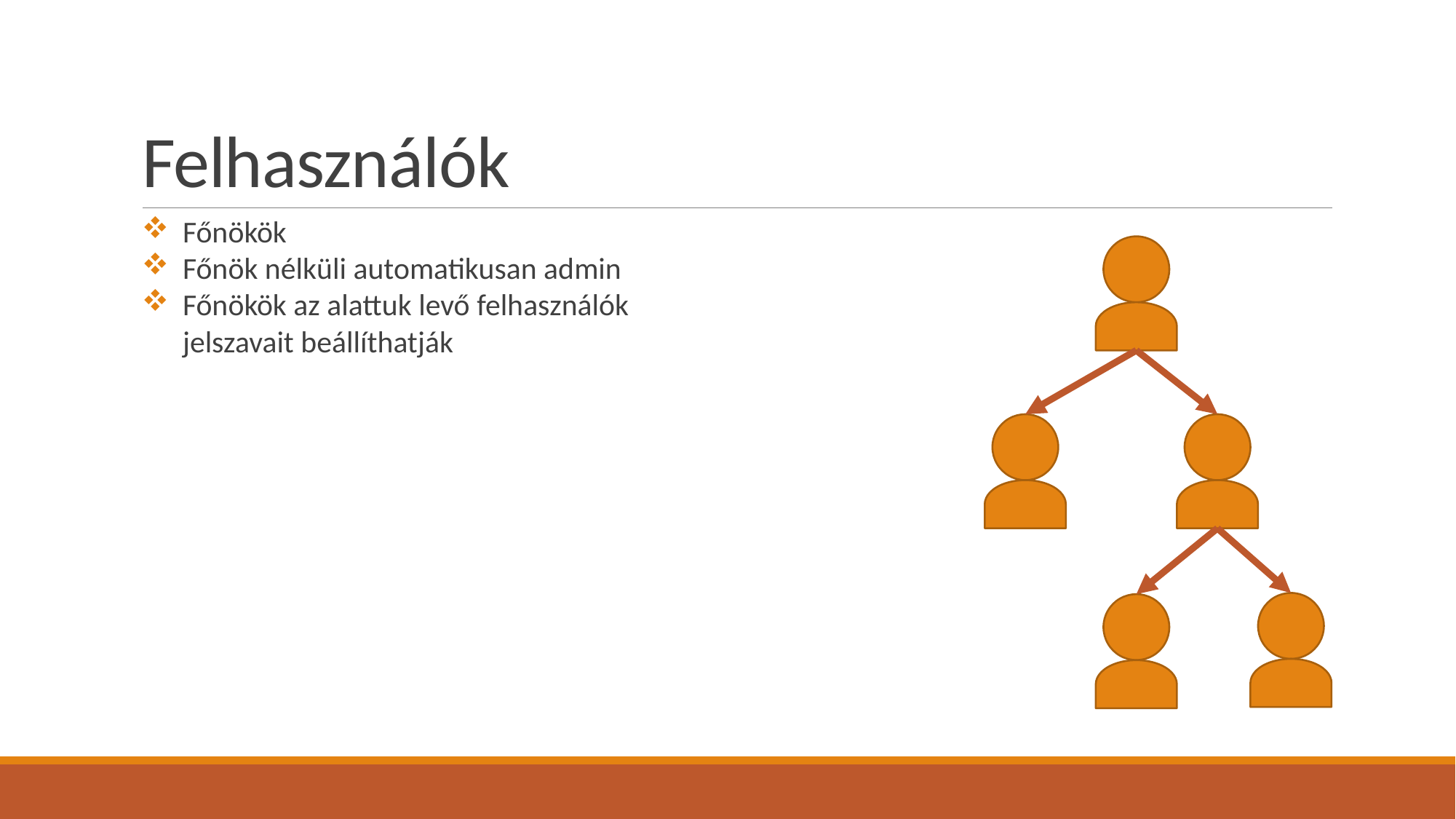

# Felhasználók
Főnökök
Főnök nélküli automatikusan admin
Főnökök az alattuk levő felhasználók jelszavait beállíthatják